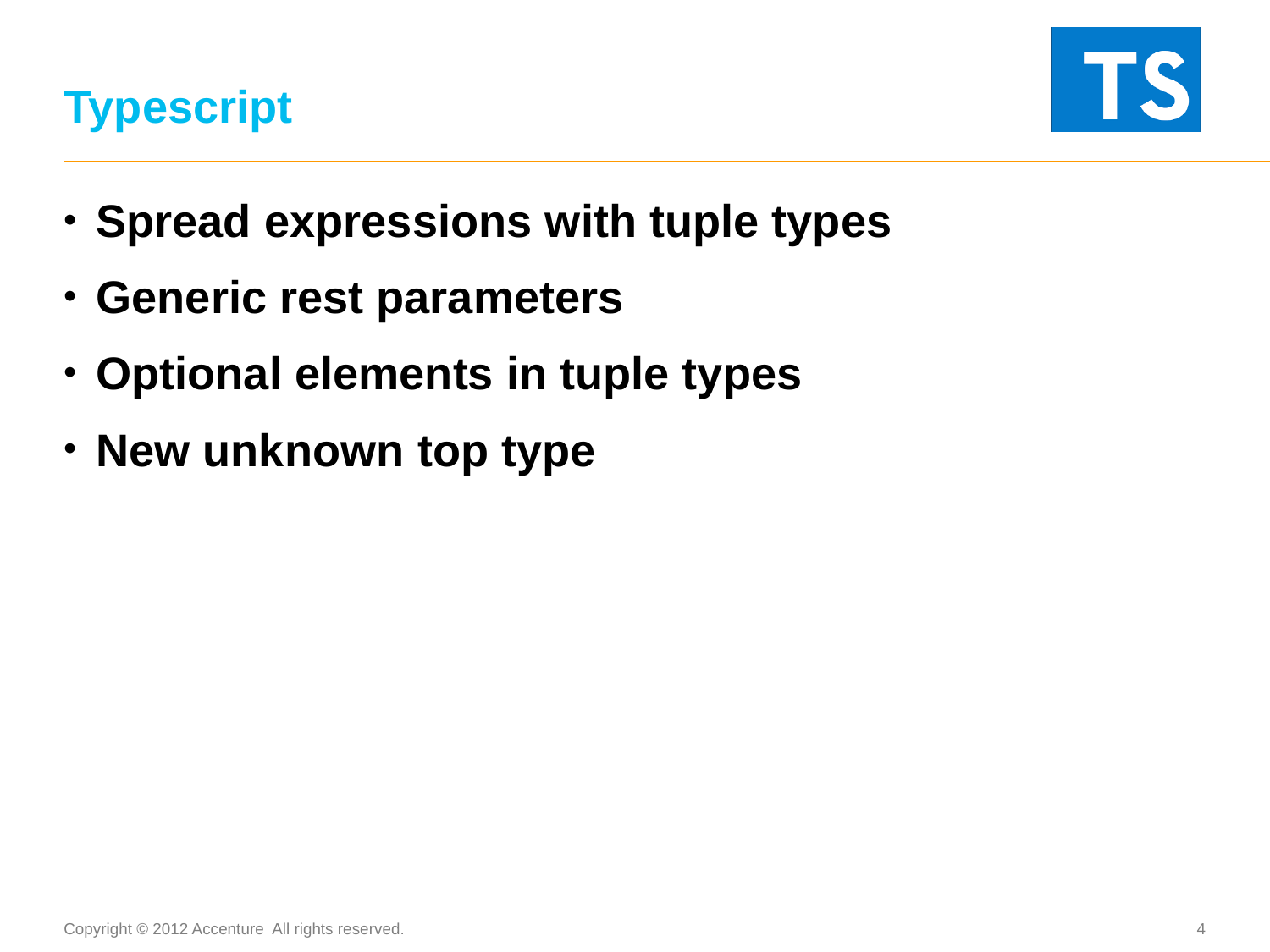

# Typescript
Spread expressions with tuple types
Generic rest parameters
Optional elements in tuple types
New unknown top type